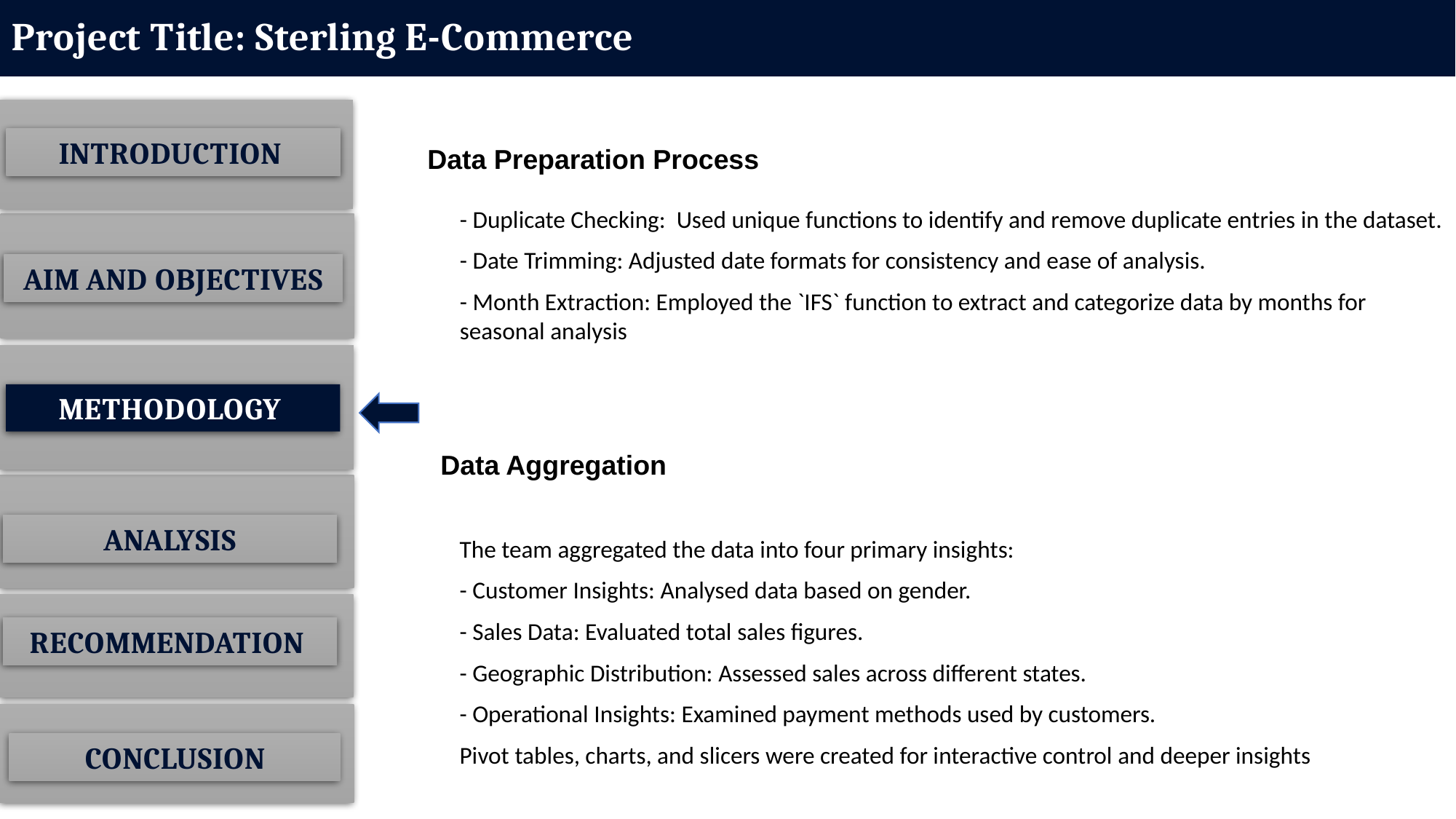

# Project Title: Sterling E-Commerce

INTRODUCTION
AIM AND OBJECTIVES

ANALYSIS

Data Preparation Process
- Duplicate Checking:  Used unique functions to identify and remove duplicate entries in the dataset.
- Date Trimming: Adjusted date formats for consistency and ease of analysis.
- Month Extraction: Employed the `IFS` function to extract and categorize data by months for seasonal analysis
METHODOLOGY

Data Aggregation
The team aggregated the data into four primary insights:
- Customer Insights: Analysed data based on gender.
- Sales Data: Evaluated total sales figures.
- Geographic Distribution: Assessed sales across different states.
- Operational Insights: Examined payment methods used by customers.
Pivot tables, charts, and slicers were created for interactive control and deeper insights
RECOMMENDATION
CONCLUSION